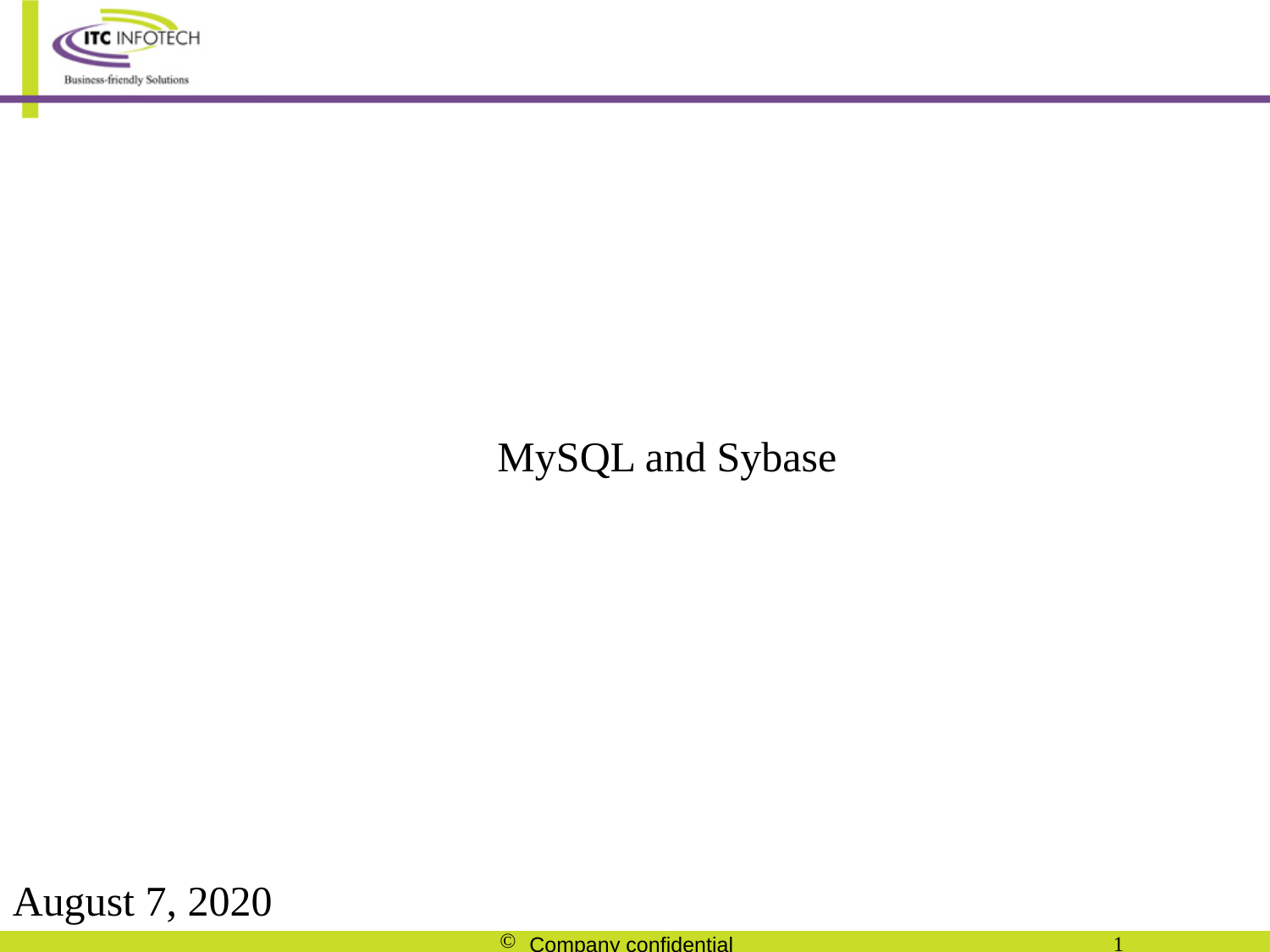

MySQL and Sybase
August 7, 2020
Company confidential